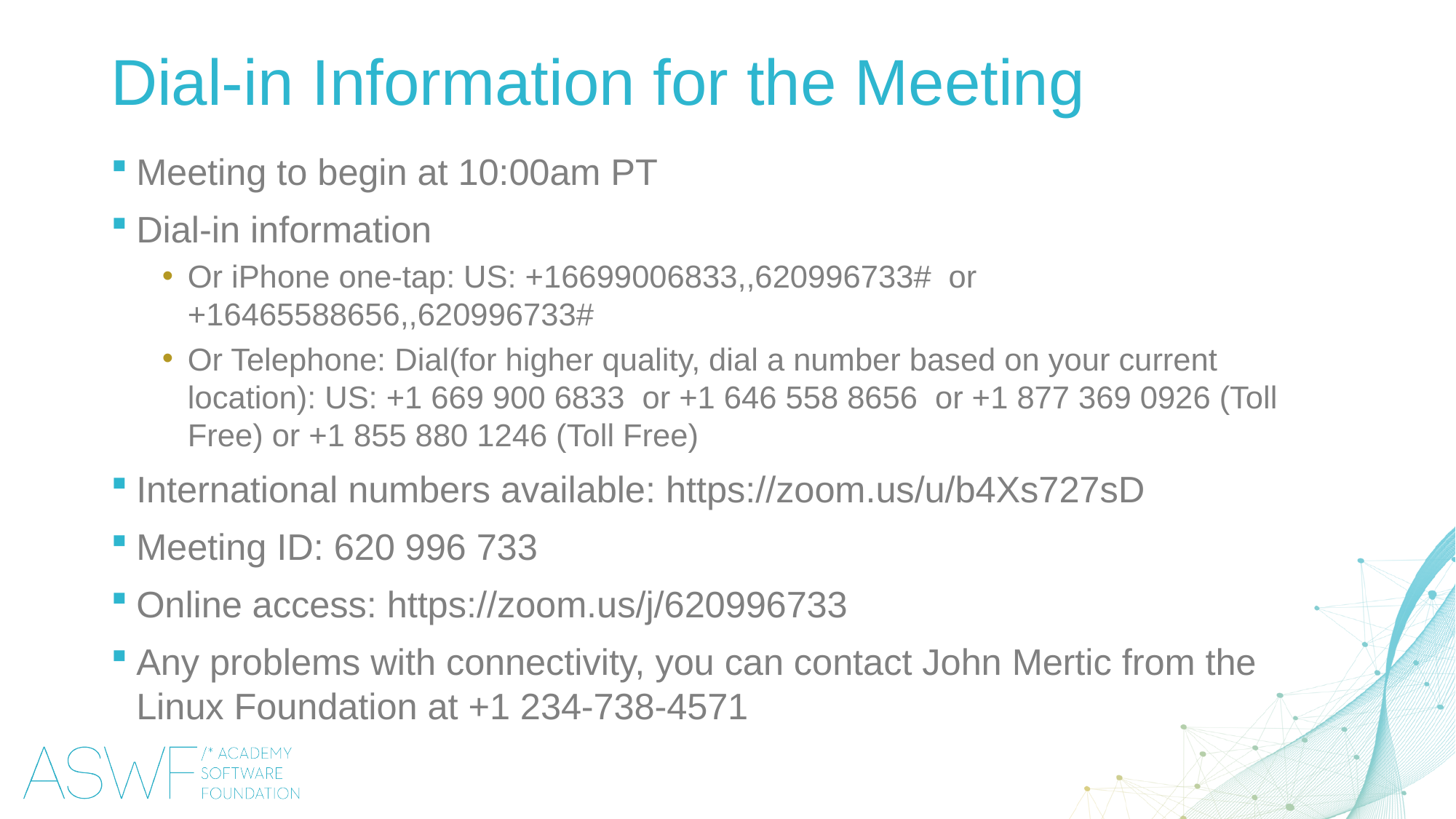

Dial-in Information for the Meeting
Meeting to begin at 10:00am PT
Dial-in information
Or iPhone one-tap: US: +16699006833,,620996733#  or +16465588656,,620996733#
Or Telephone: Dial(for higher quality, dial a number based on your current location): US: +1 669 900 6833  or +1 646 558 8656  or +1 877 369 0926 (Toll Free) or +1 855 880 1246 (Toll Free)
International numbers available: https://zoom.us/u/b4Xs727sD
Meeting ID: 620 996 733
Online access: https://zoom.us/j/620996733
Any problems with connectivity, you can contact John Mertic from the Linux Foundation at +1 234-738-4571